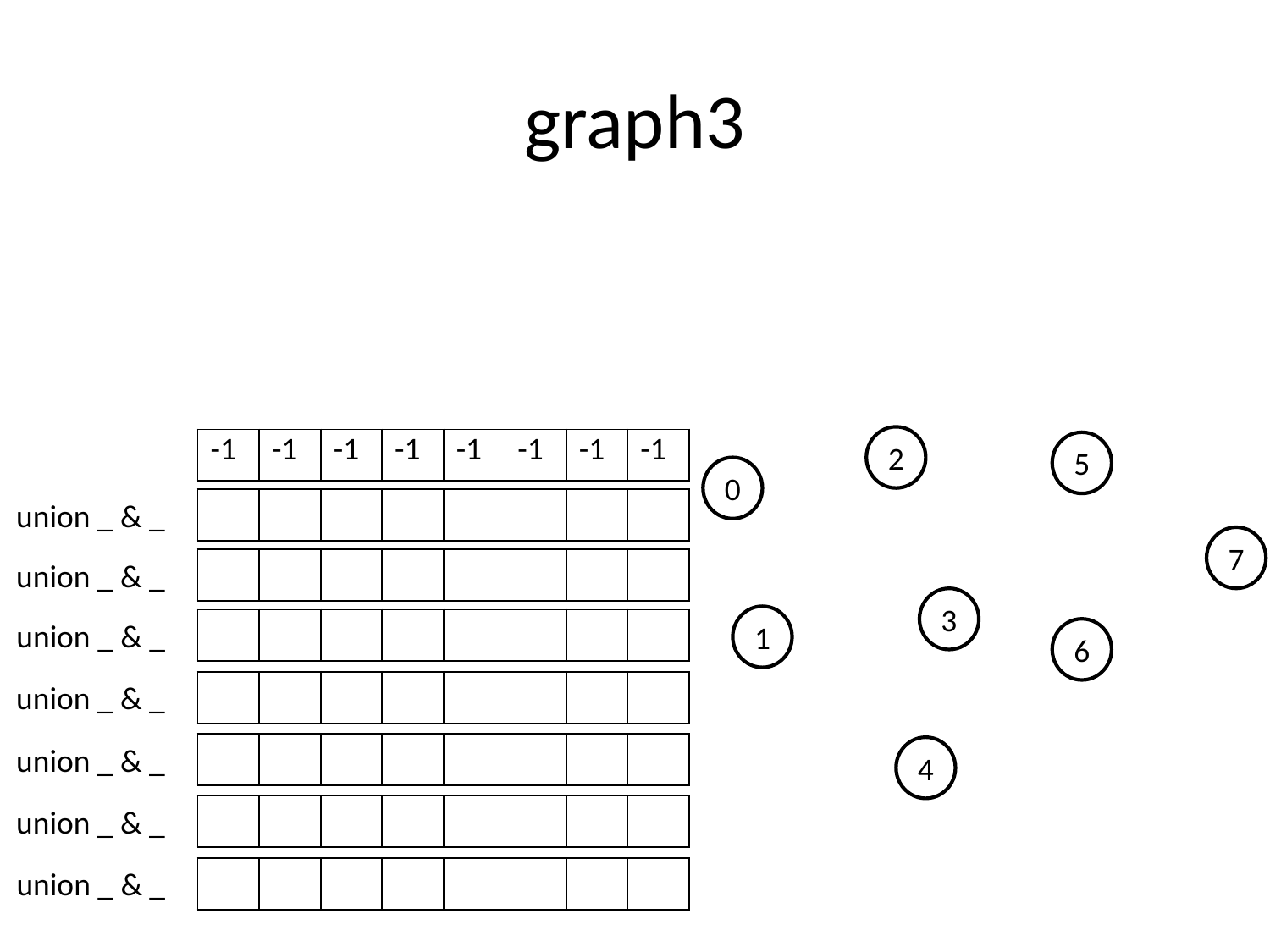

# graph3
2
| -1 | -1 | -1 | -1 | -1 | -1 | -1 | -1 |
| --- | --- | --- | --- | --- | --- | --- | --- |
5
0
|  |  |  |  |  |  |  |  |
| --- | --- | --- | --- | --- | --- | --- | --- |
union _ & _
7
|  |  |  |  |  |  |  |  |
| --- | --- | --- | --- | --- | --- | --- | --- |
union _ & _
3
1
union _ & _
|  |  |  |  |  |  |  |  |
| --- | --- | --- | --- | --- | --- | --- | --- |
6
|  |  |  |  |  |  |  |  |
| --- | --- | --- | --- | --- | --- | --- | --- |
union _ & _
|  |  |  |  |  |  |  |  |
| --- | --- | --- | --- | --- | --- | --- | --- |
union _ & _
4
|  |  |  |  |  |  |  |  |
| --- | --- | --- | --- | --- | --- | --- | --- |
union _ & _
union _ & _
|  |  |  |  |  |  |  |  |
| --- | --- | --- | --- | --- | --- | --- | --- |